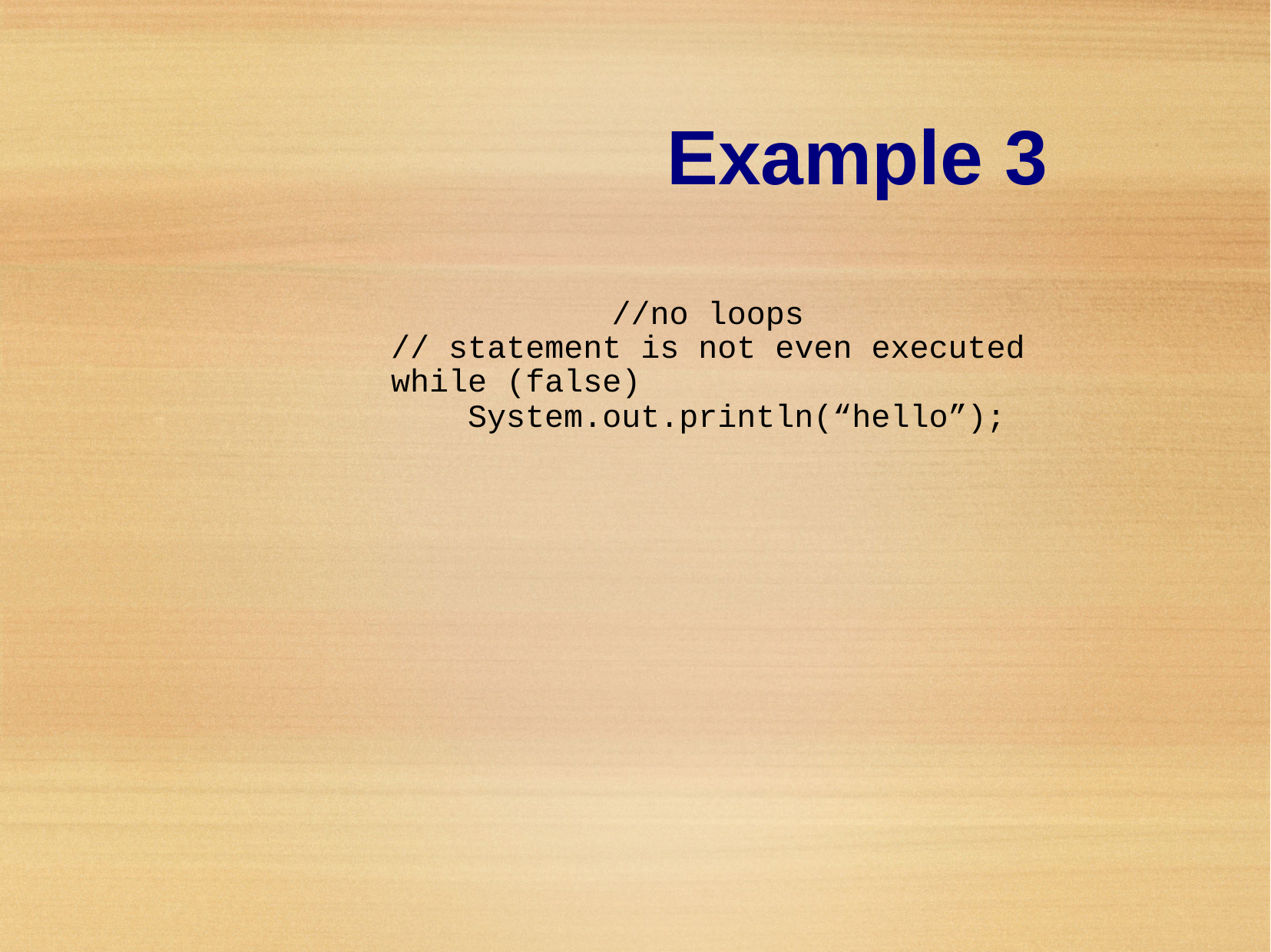

Example 3

//no loops

// statement is not even executed
while (false)

System.out.println(“hello”);